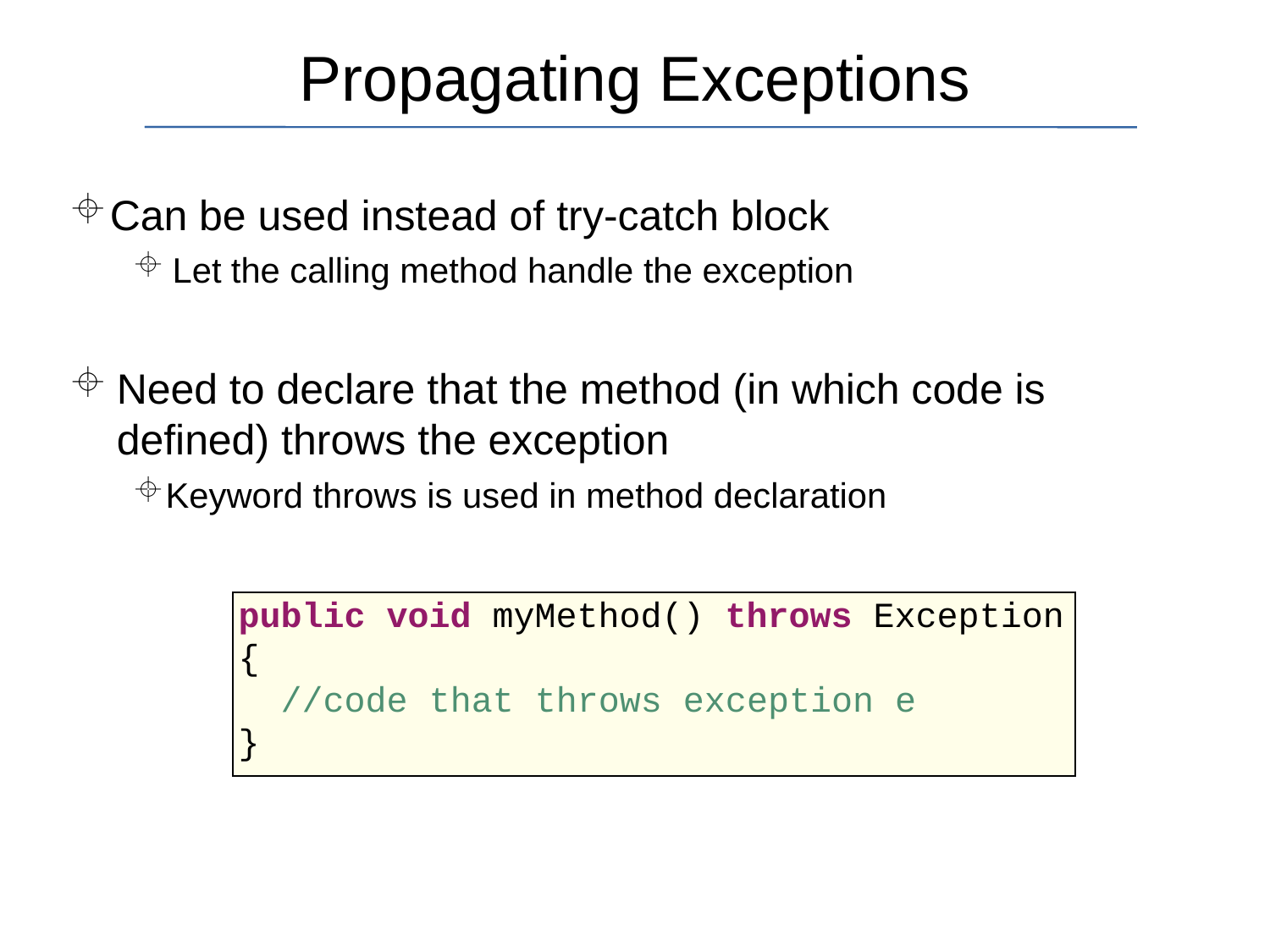

# Propagating Exceptions

Can be used instead of try-catch block
Let the calling method handle the exception

Need to declare that the method (in which code is defined) throws the exception
Keyword throws is used in method declaration

public void myMethod() throws Exception
{
  //code that throws exception e
}